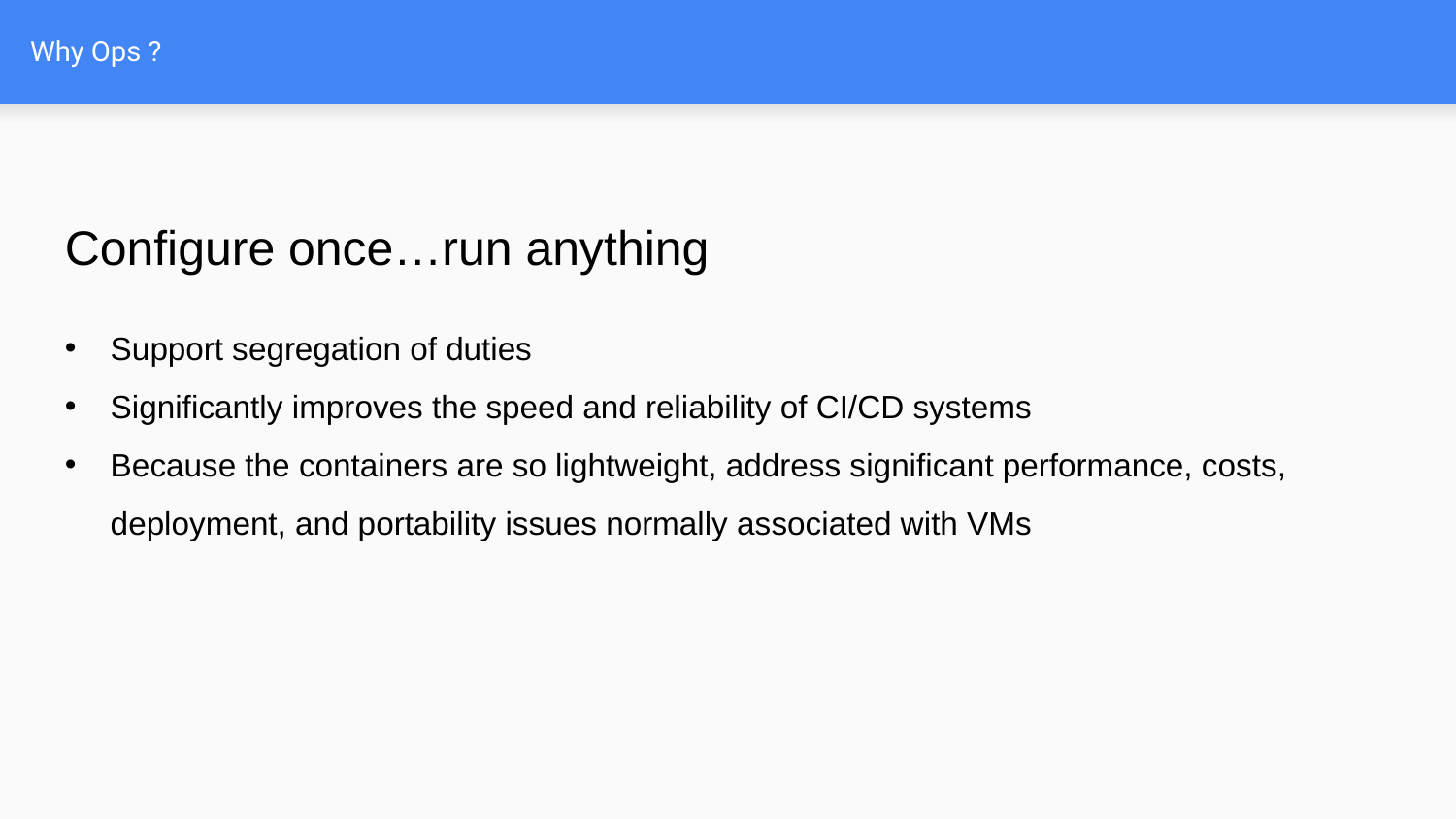

# Why Ops ?
Configure once…run anything

Support segregation of duties
Significantly improves the speed and reliability of CI/CD systems
Because the containers are so lightweight, address significant performance, costs, deployment, and portability issues normally associated with VMs